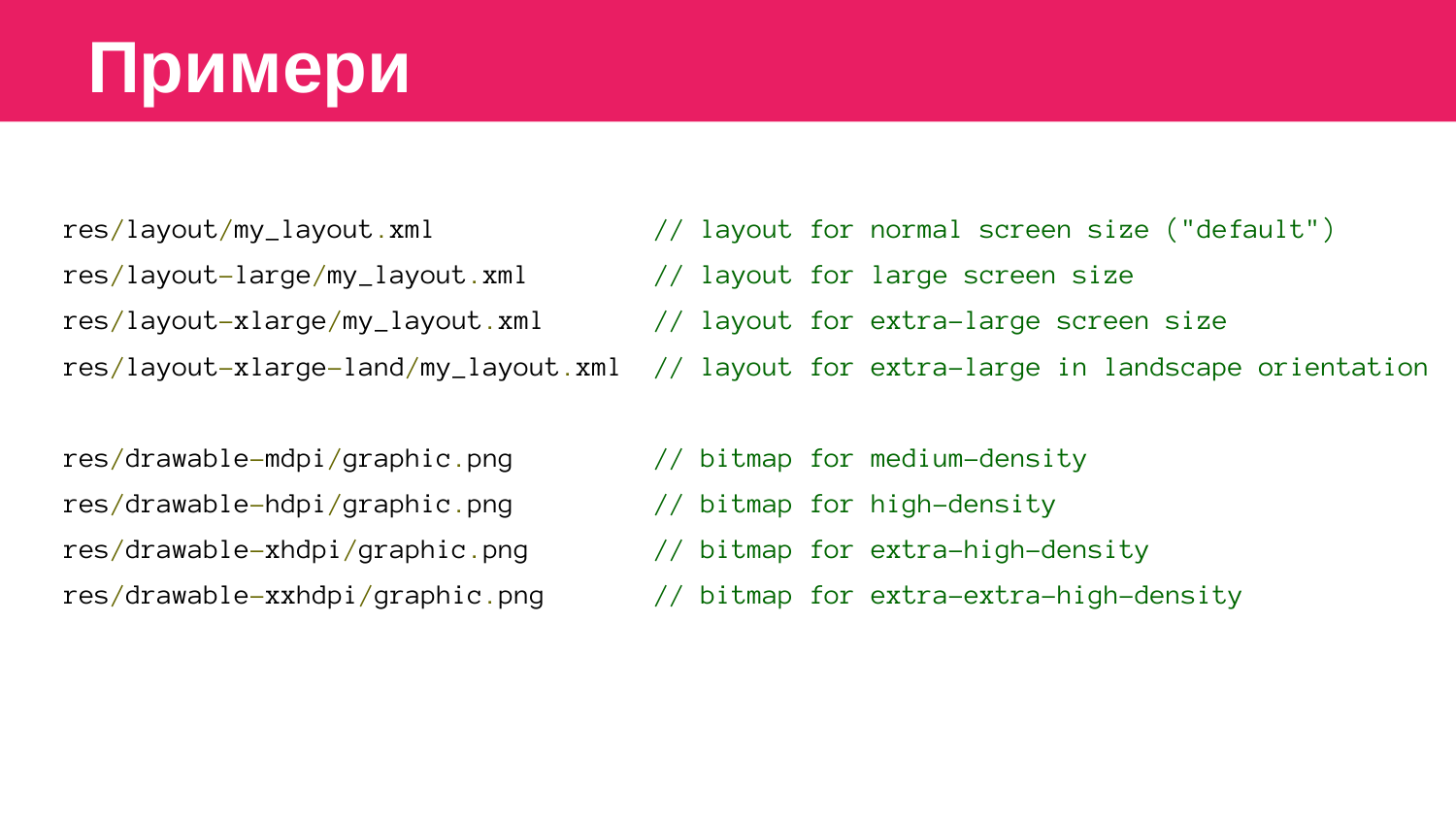

Примери
res/layout/my_layout.xml              // layout for normal screen size ("default")
res/layout-large/my_layout.xml        // layout for large screen size
res/layout-xlarge/my_layout.xml       // layout for extra-large screen size
res/layout-xlarge-land/my_layout.xml  // layout for extra-large in landscape orientation

res/drawable-mdpi/graphic.png         // bitmap for medium-density
res/drawable-hdpi/graphic.png         // bitmap for high-density
res/drawable-xhdpi/graphic.png        // bitmap for extra-high-density
res/drawable-xxhdpi/graphic.png       // bitmap for extra-extra-high-density